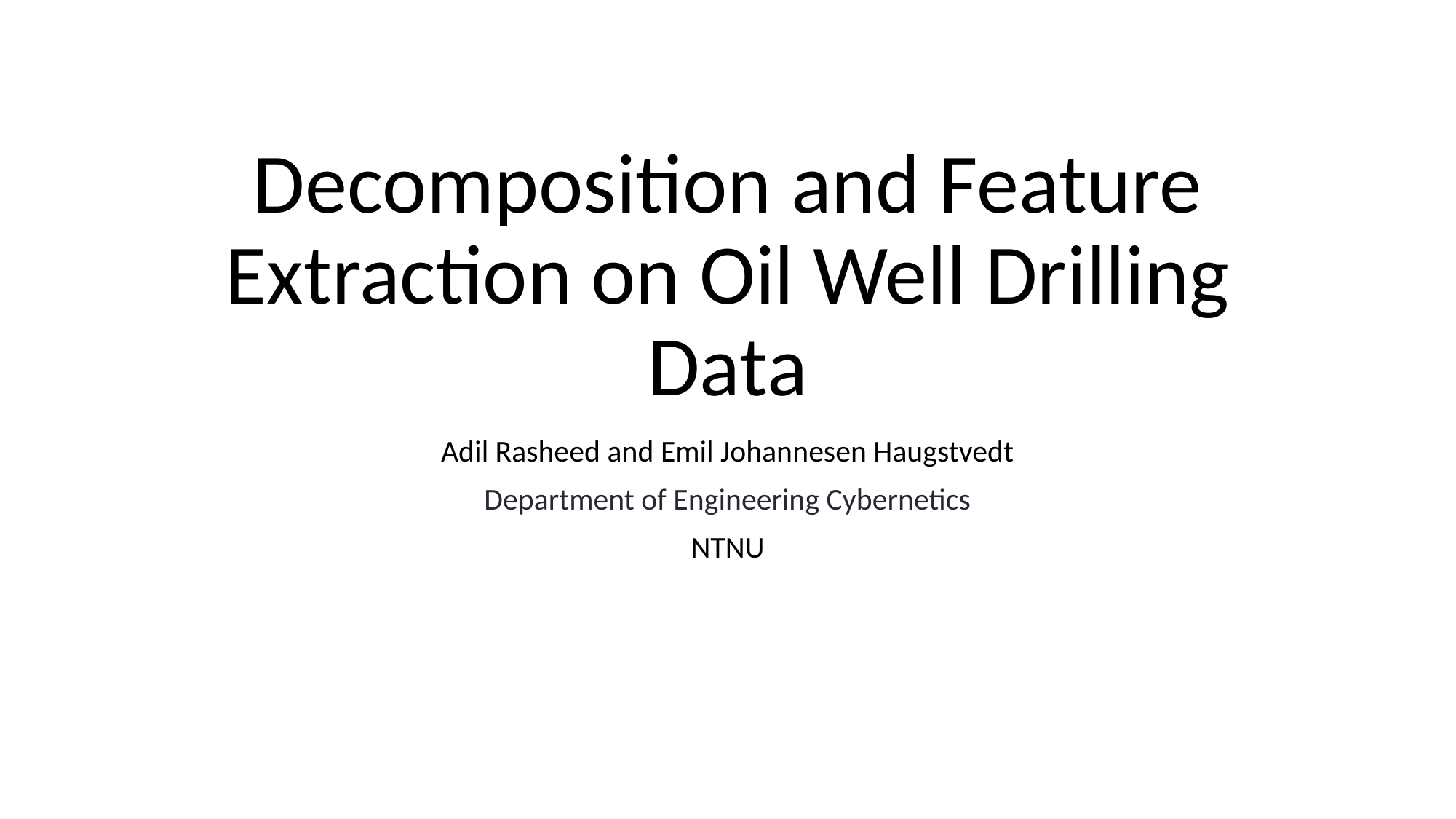

# Decomposition and Feature Extraction on Oil Well Drilling Data
Adil Rasheed and Emil Johannesen Haugstvedt
Department of Engineering Cybernetics
NTNU